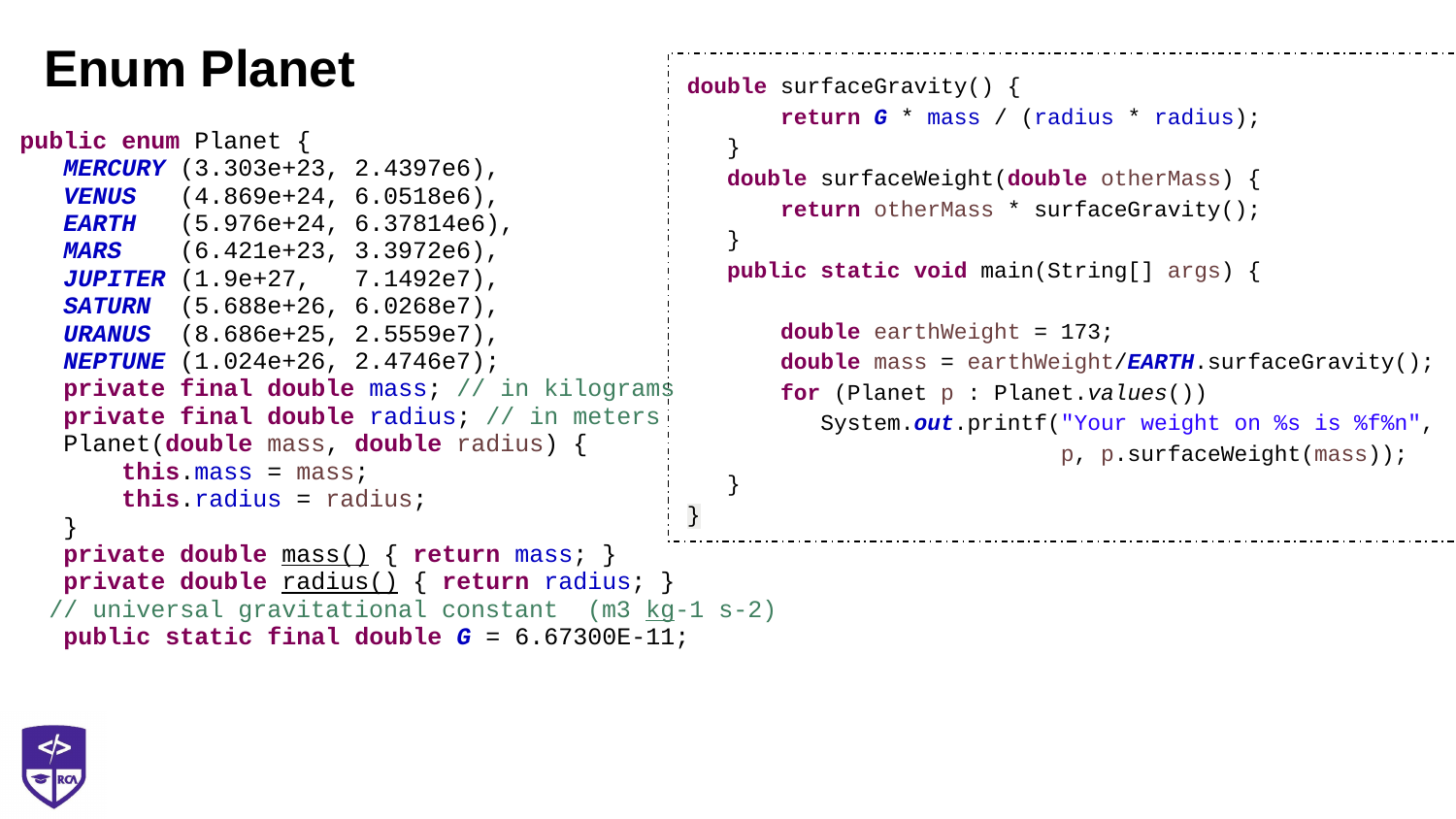

# Enum Planet
double surfaceGravity() {
       return G * mass / (radius * radius);
   }
   double surfaceWeight(double otherMass) {
       return otherMass * surfaceGravity();
   }
   public static void main(String[] args) {

       double earthWeight = 173;
       double mass = earthWeight/EARTH.surfaceGravity();
       for (Planet p : Planet.values())
          System.out.printf("Your weight on %s is %f%n",
                            p, p.surfaceWeight(mass));
   }
}
public enum Planet {
   MERCURY (3.303e+23, 2.4397e6),
   VENUS   (4.869e+24, 6.0518e6),
   EARTH   (5.976e+24, 6.37814e6),
   MARS    (6.421e+23, 3.3972e6),
   JUPITER (1.9e+27,   7.1492e7),
   SATURN  (5.688e+26, 6.0268e7),
   URANUS  (8.686e+25, 2.5559e7),
   NEPTUNE (1.024e+26, 2.4746e7);
   private final double mass; // in kilograms
   private final double radius; // in meters
   Planet(double mass, double radius) {
       this.mass = mass;
       this.radius = radius;
   }
   private double mass() { return mass; }
   private double radius() { return radius; }
  // universal gravitational constant  (m3 kg-1 s-2)
   public static final double G = 6.67300E-11;